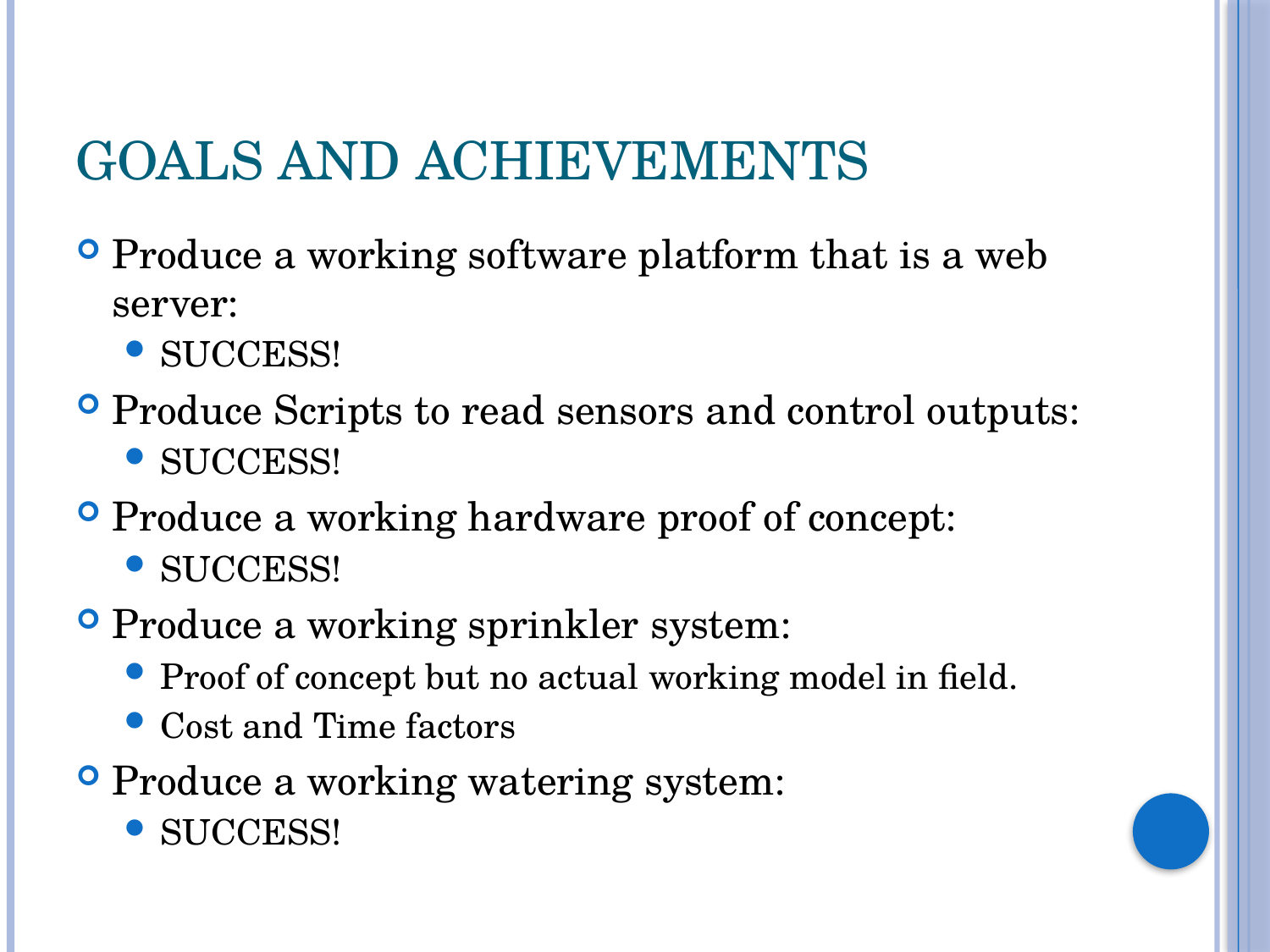

# Goals and Achievements
Produce a working software platform that is a web server:
SUCCESS!
Produce Scripts to read sensors and control outputs:
SUCCESS!
Produce a working hardware proof of concept:
SUCCESS!
Produce a working sprinkler system:
Proof of concept but no actual working model in field.
Cost and Time factors
Produce a working watering system:
SUCCESS!